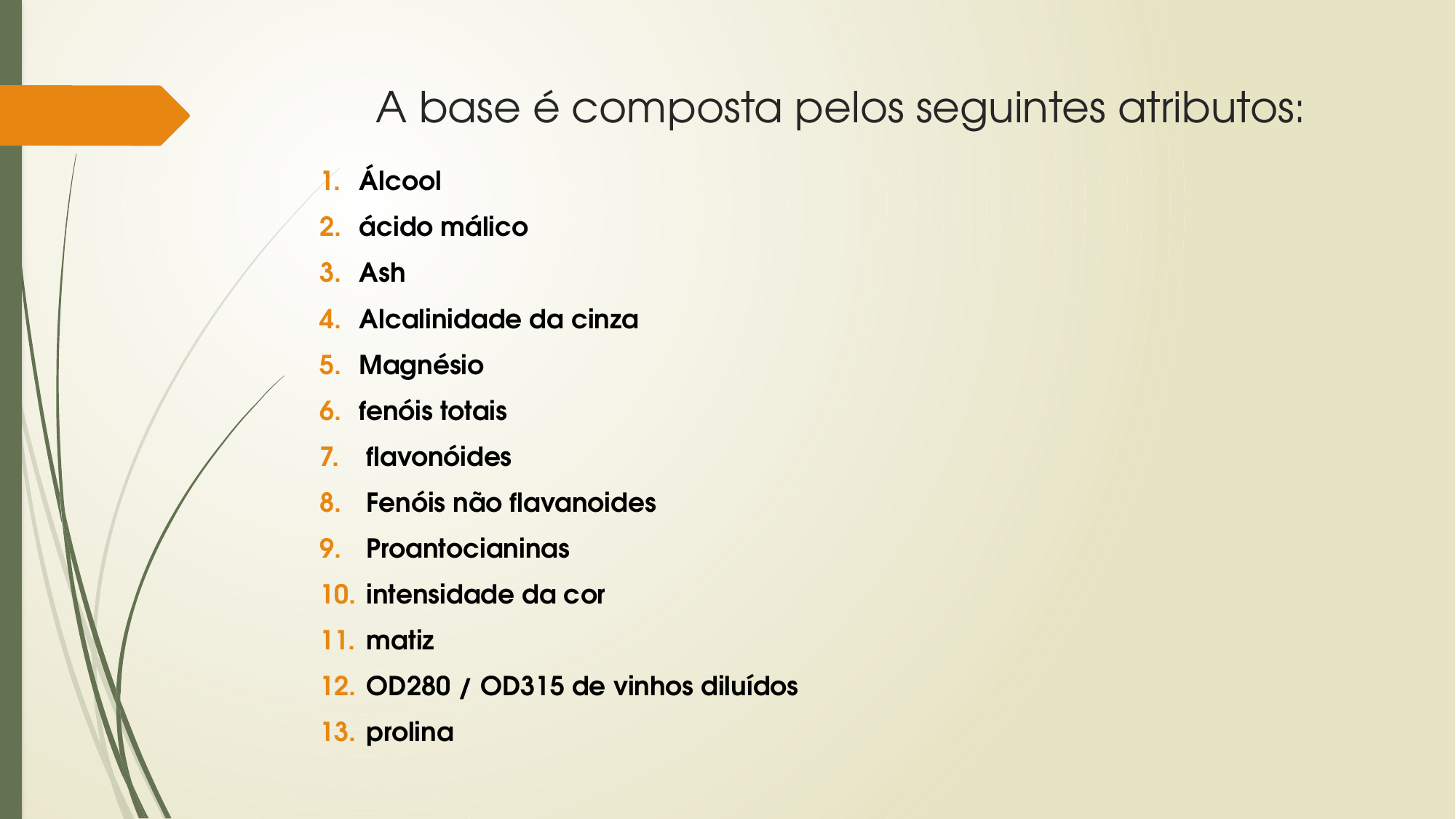

# A base é composta pelos seguintes atributos:
Álcool
ácido málico
Ash
Alcalinidade da cinza
Magnésio
fenóis totais
 flavonóides
 Fenóis não flavanoides
 Proantocianinas
 intensidade da cor
 matiz
 OD280 / OD315 de vinhos diluídos
 prolina